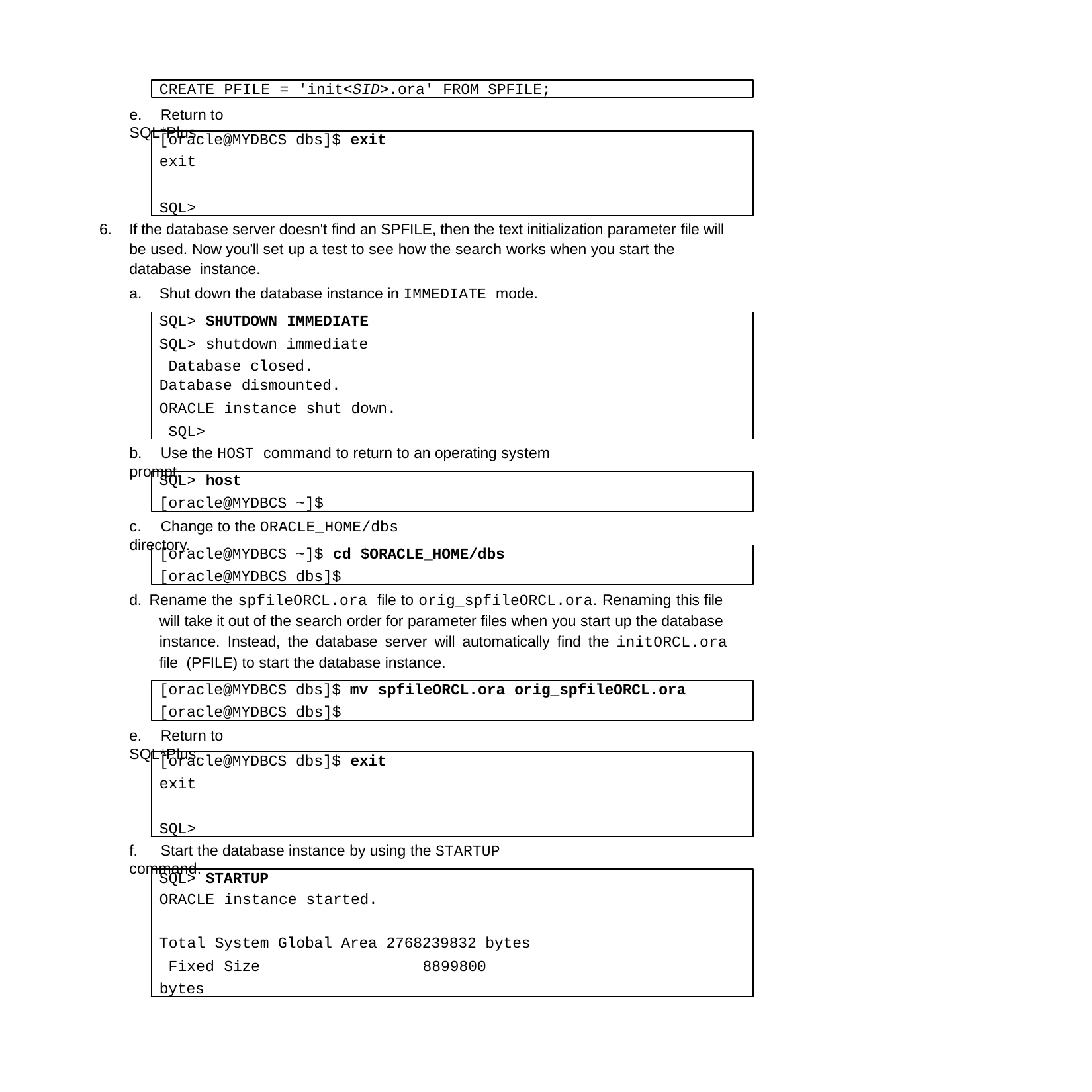

CREATE PFILE = 'init<SID>.ora' FROM SPFILE;
e.	Return to SQL*Plus.
[oracle@MYDBCS dbs]$ exit
exit

SQL>
If the database server doesn't find an SPFILE, then the text initialization parameter file will  be used. Now you’ll set up a test to see how the search works when you start the database  instance.
Shut down the database instance in IMMEDIATE mode.
SQL> SHUTDOWN IMMEDIATE
SQL> shutdown immediate  Database closed.
Database dismounted.
ORACLE instance shut down.  SQL>
b.	Use the HOST command to return to an operating system prompt.
SQL> host
[oracle@MYDBCS ~]$
c.	Change to the ORACLE_HOME/dbs directory.
[oracle@MYDBCS ~]$ cd $ORACLE_HOME/dbs
[oracle@MYDBCS dbs]$
d. Rename the spfileORCL.ora file to orig_spfileORCL.ora. Renaming this file  will take it out of the search order for parameter files when you start up the database  instance. Instead, the database server will automatically find the initORCL.ora file  (PFILE) to start the database instance.
[oracle@MYDBCS dbs]$ mv spfileORCL.ora orig_spfileORCL.ora
[oracle@MYDBCS dbs]$
e.	Return to SQL*Plus.
[oracle@MYDBCS dbs]$ exit
exit

SQL>
f.	Start the database instance by using the STARTUP command.
SQL> STARTUP
ORACLE instance started.

Total System Global Area 2768239832 bytes  Fixed Size	8899800 bytes